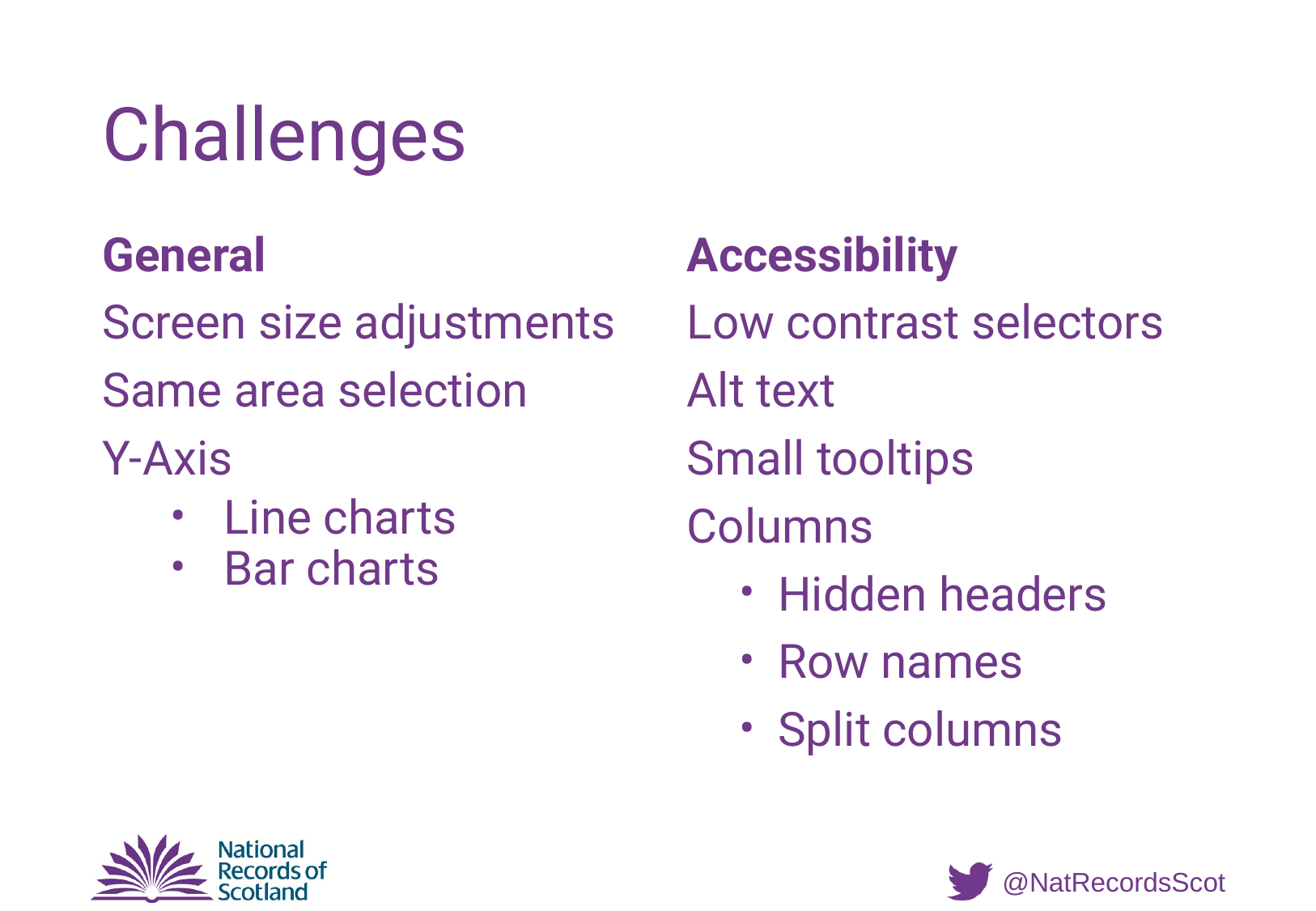

# Challenges
General
Screen size adjustments
Same area selection
Y-Axis
Line charts
Bar charts
Accessibility
Low contrast selectors
Alt text
Small tooltips
Columns
Hidden headers
Row names
Split columns